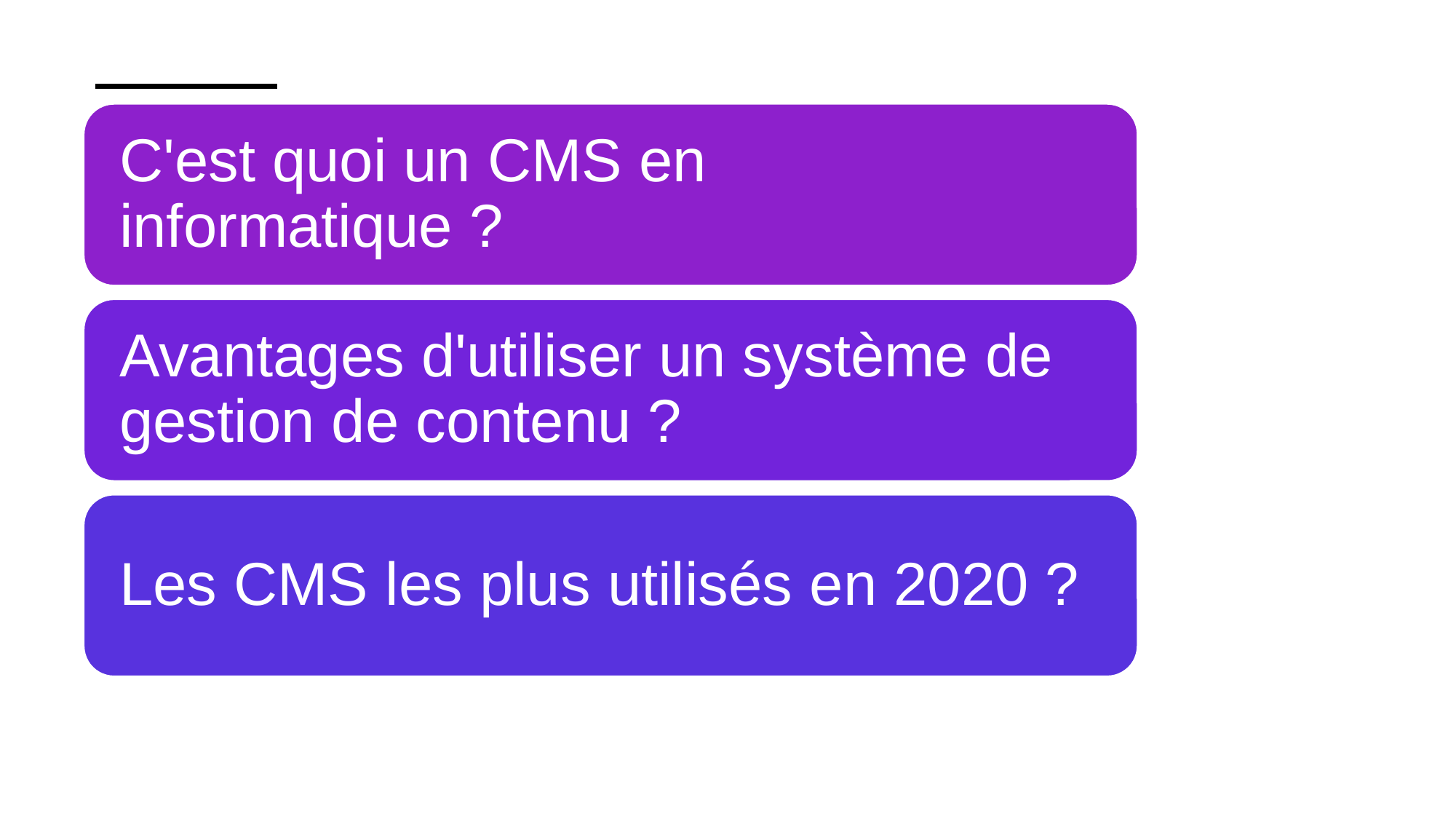

C'est quoi un CMS en informatique ?
Avantages d'utiliser un système de gestion de contenu ?
Les CMS les plus utilisés en 2020 ?